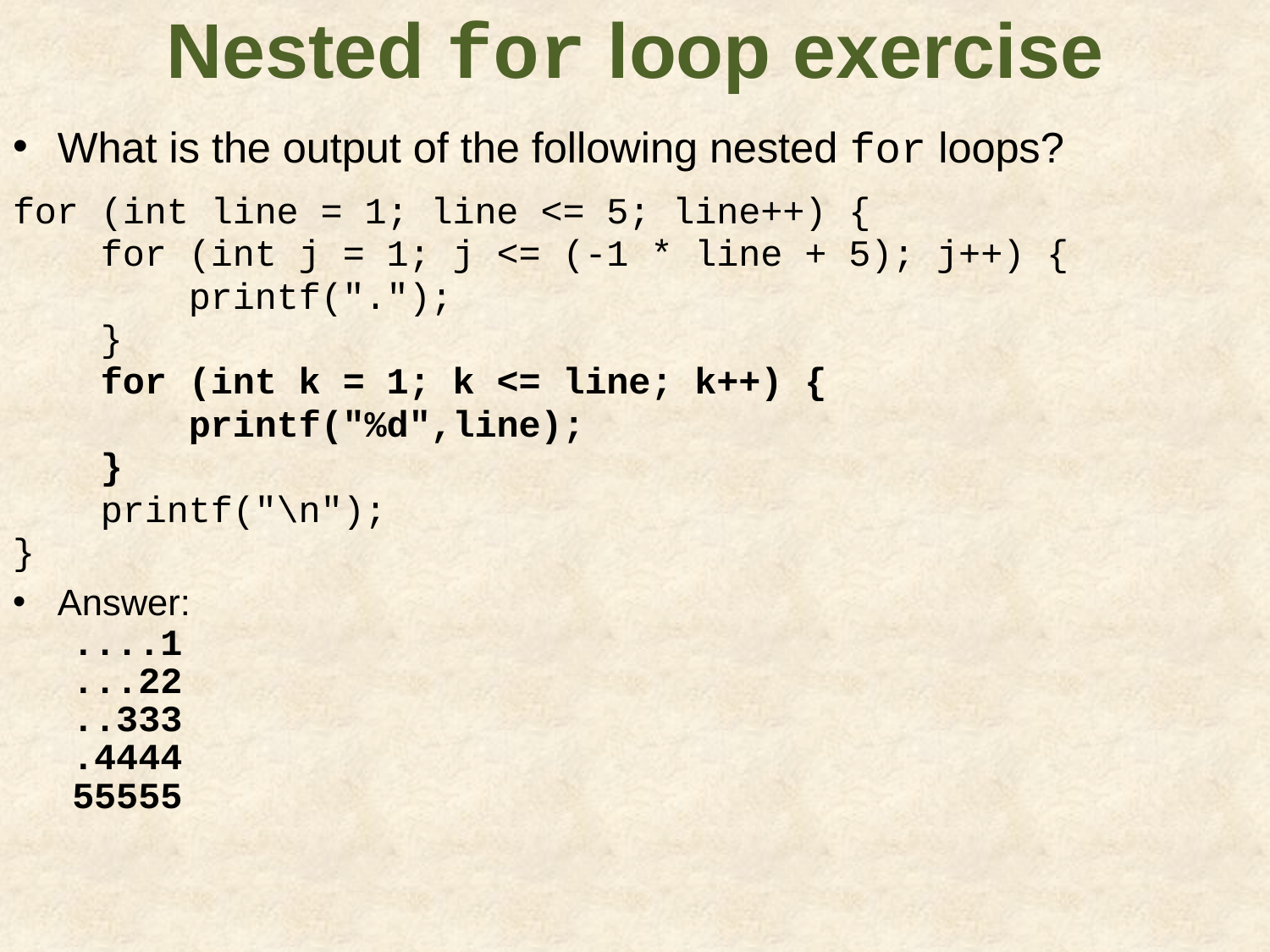

Nested for loop exercise
What is the output of the following nested for loops?

for (int line = 1; line <= 5; line++) {
    for (int j = 1; j <= (-1 * line + 5); j++) {
        printf(".");
    }
    for (int k = 1; k <= line; k++) {
        printf("%d",line);
    }
    printf("\n");
}
Answer:
....1
...22
..333
.4444
55555